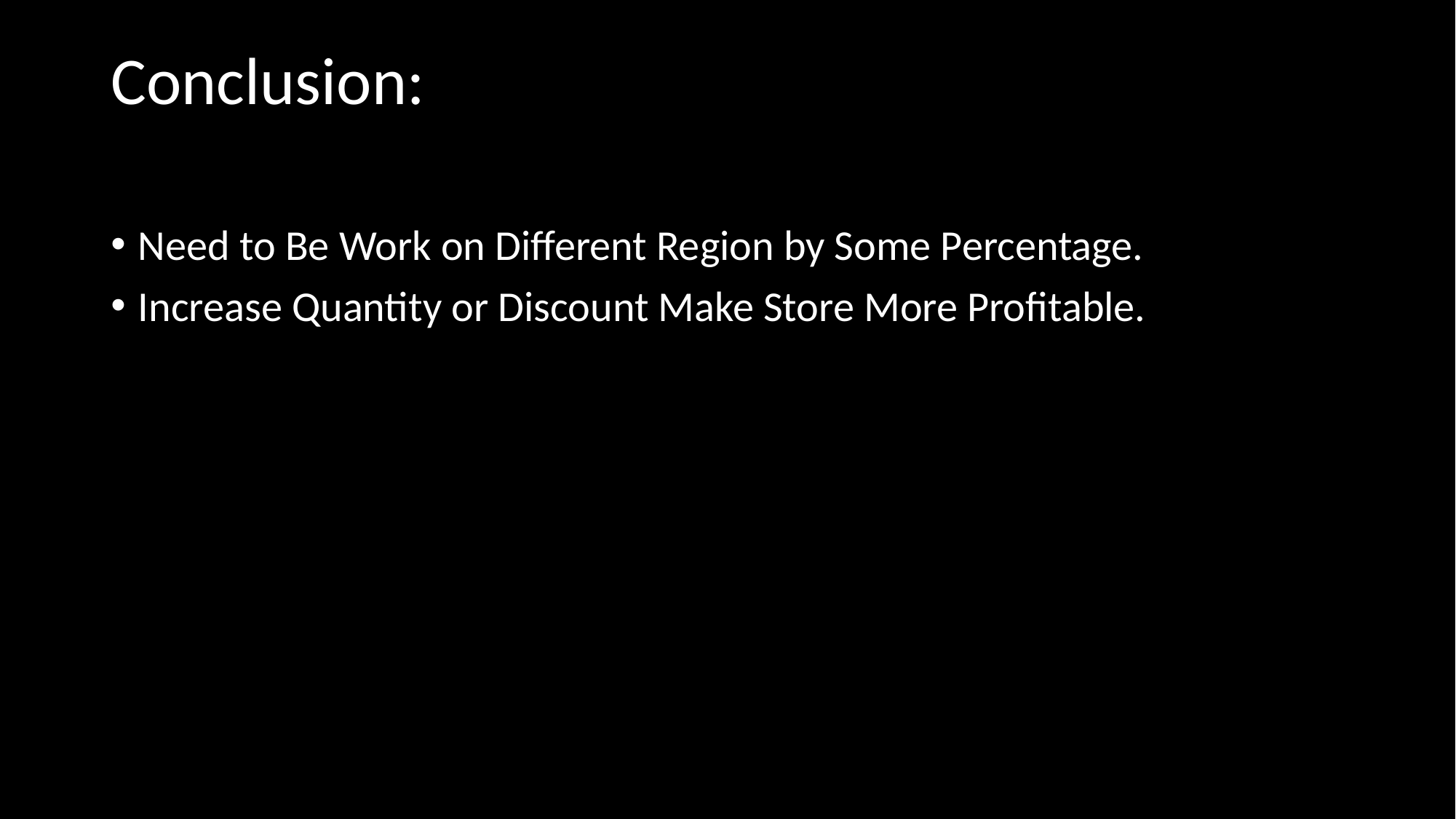

# Conclusion:
Need to Be Work on Different Region by Some Percentage.
Increase Quantity or Discount Make Store More Profitable.